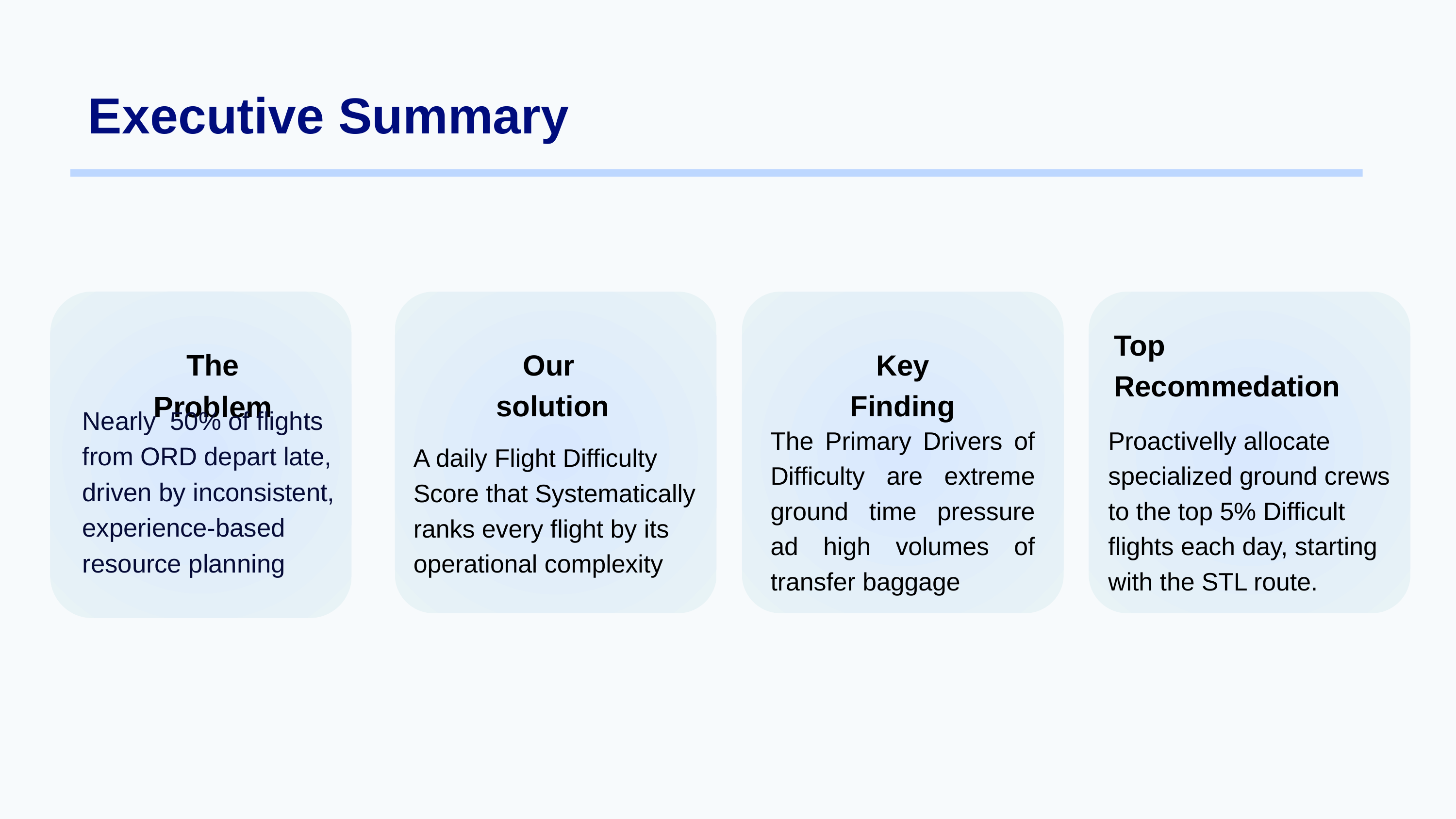

Executive Summary

Top Recommedation
The Problem
Our  solution
Key Finding

Nearly  50% of flights from ORD depart late, driven by inconsistent, experience-based resource planning

The Primary Drivers of Difficulty are extreme ground time pressure ad high volumes of transfer baggage
Proactivelly allocate specialized ground crews to the top 5% Difficult flights each day, starting with the STL route.
A daily Flight Difficulty Score that Systematically ranks every flight by its operational complexity